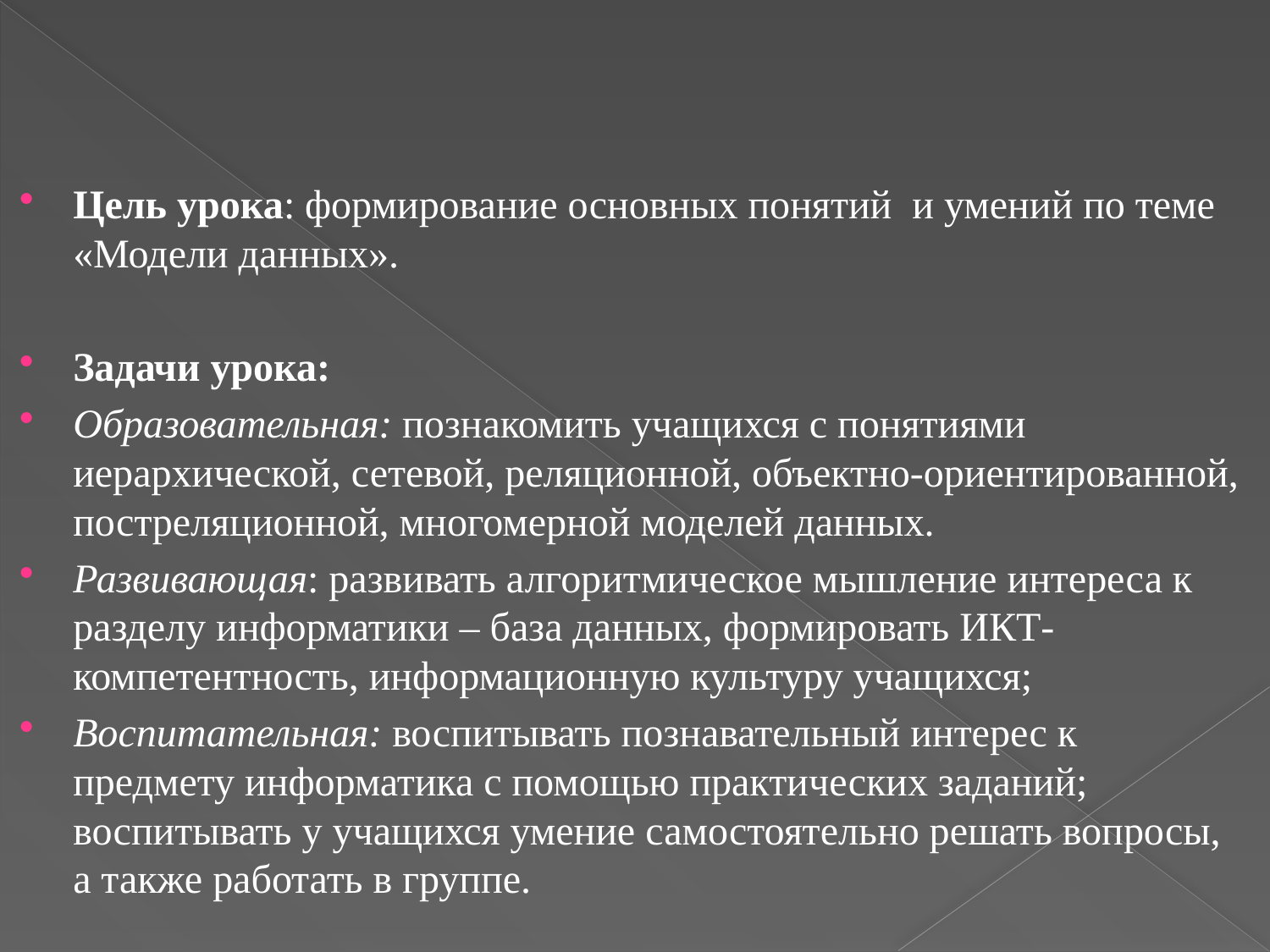

Цель урока: формирование основных понятий  и умений по теме «Модели данных».

Задачи урока:
Образовательная: познакомить учащихся с понятиями иерархической, сетевой, реляционной, объектно-ориентированной, постреляционной, многомерной моделей данных.
Развивающая: развивать алгоритмическое мышление интереса к разделу информатики – база данных, формировать ИКТ-компетентность, информационную культуру учащихся;
Воспитательная: воспитывать познавательный интерес к предмету информатика с помощью практических заданий; воспитывать у учащихся умение самостоятельно решать вопросы, а также работать в группе.